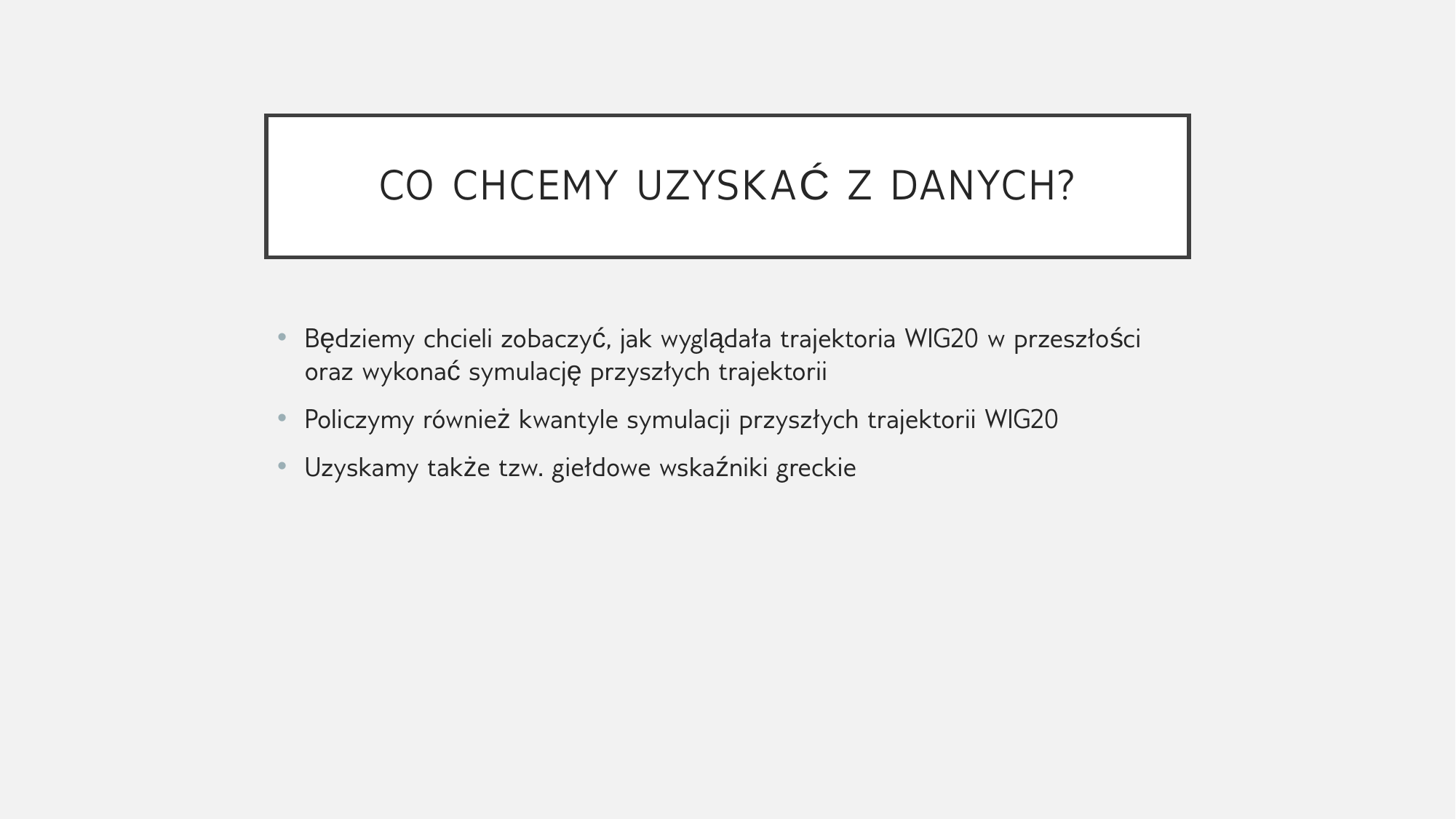

# Co chcemy uzyskać z danych?
Będziemy chcieli zobaczyć, jak wyglądała trajektoria WIG20 w przeszłości oraz wykonać symulację przyszłych trajektorii
Policzymy również kwantyle symulacji przyszłych trajektorii WIG20
Uzyskamy także tzw. giełdowe wskaźniki greckie